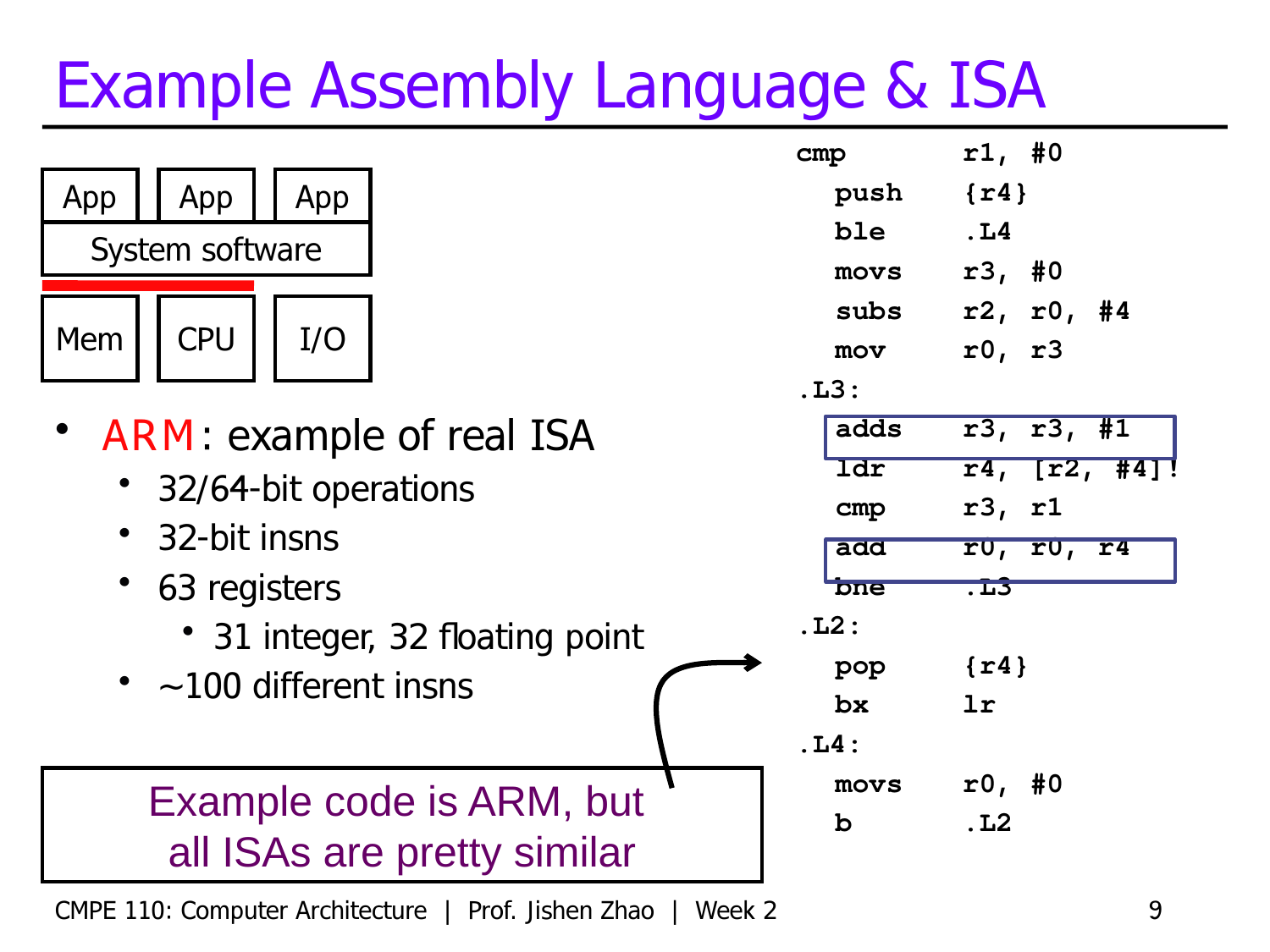

# Example Assembly Language & ISA
cmp	r1, #0
	push	{r4}
	ble	.L4
	movs	r3, #0
	subs	r2, r0, #4
	mov	r0, r3
.L3:
	adds	r3, r3, #1
	ldr	r4, [r2, #4]!
	cmp	r3, r1
	add	r0, r0, r4
	bne	.L3
.L2:
	pop	{r4}
	bx	lr
.L4:
	movs	r0, #0
	b	.L2
App
App
App
System software

Mem
CPU
I/O
ARM: example of real ISA
32/64-bit operations
32-bit insns
63 registers
31 integer, 32 floating point
~100 different insns

Example code is ARM, but
all ISAs are pretty similar
CMPE 110: Computer Architecture  |  Prof. Jishen Zhao  |  Week 2
9